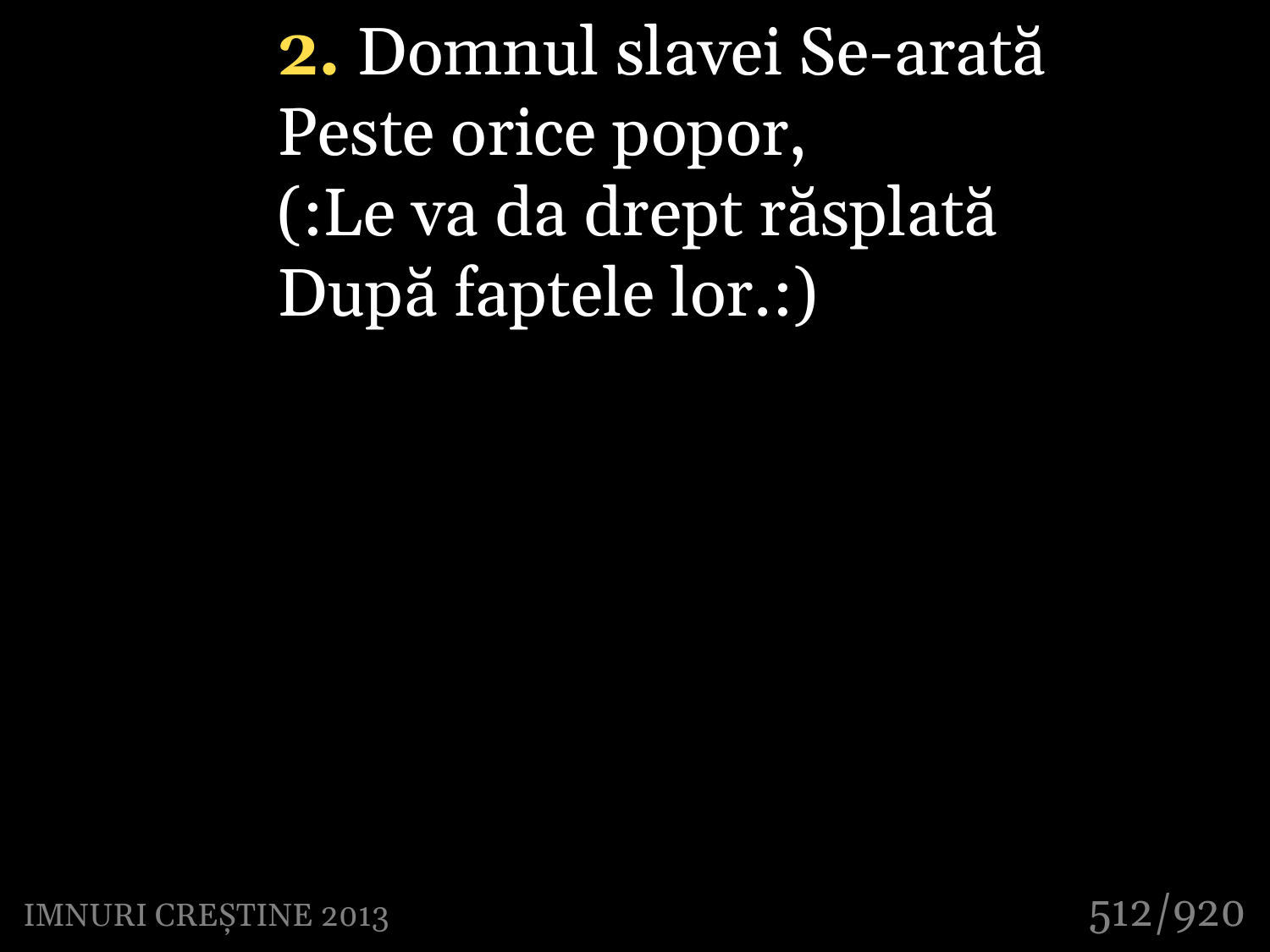

2. Domnul slavei Se-arată
Peste orice popor,
(:Le va da drept răsplată
După faptele lor.:)
512/920
IMNURI CREȘTINE 2013